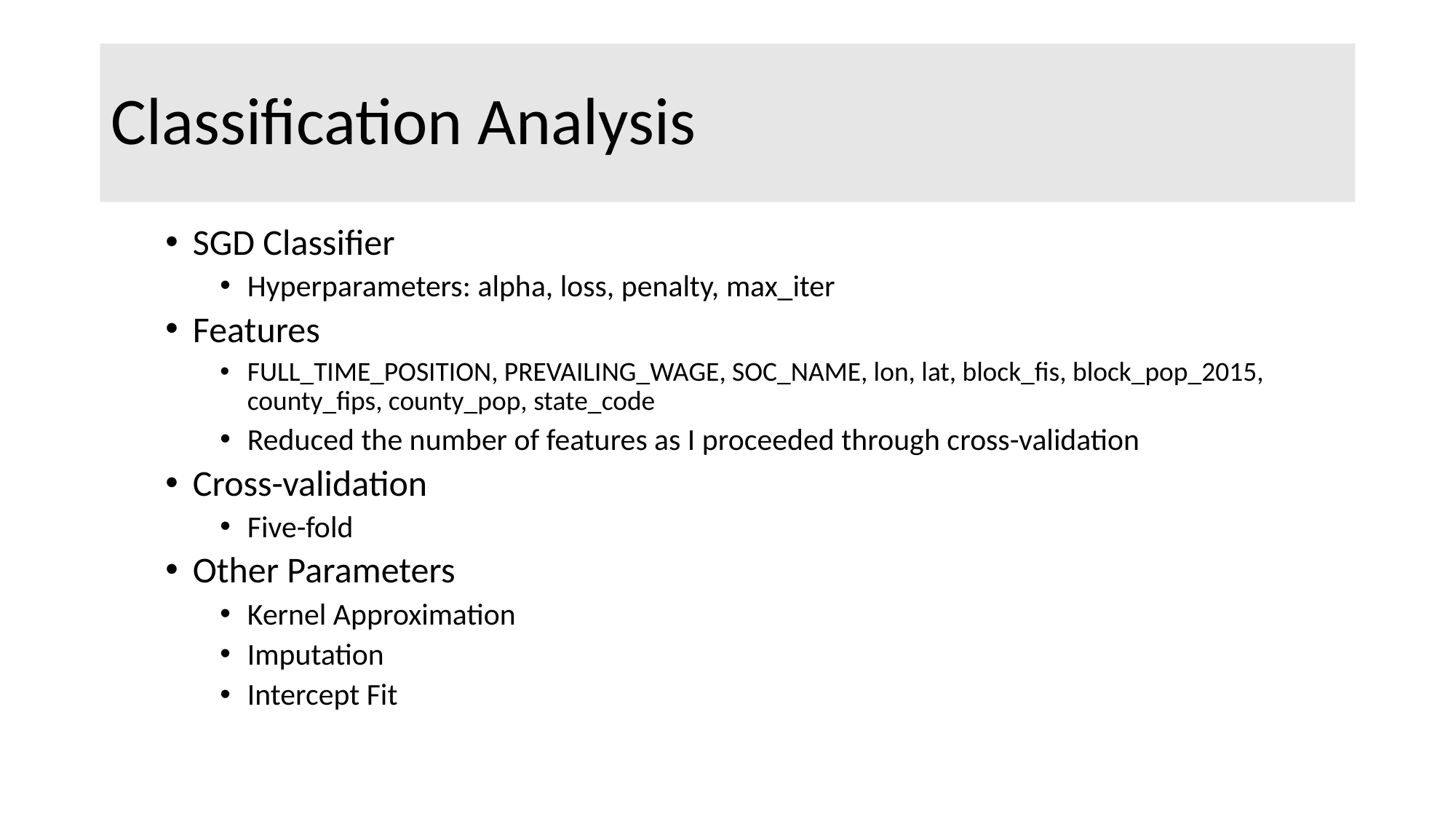

# Classification Analysis
SGD Classifier
Hyperparameters: alpha, loss, penalty, max_iter
Features
FULL_TIME_POSITION, PREVAILING_WAGE, SOC_NAME, lon, lat, block_fis, block_pop_2015, county_fips, county_pop, state_code
Reduced the number of features as I proceeded through cross-validation
Cross-validation
Five-fold
Other Parameters
Kernel Approximation
Imputation
Intercept Fit